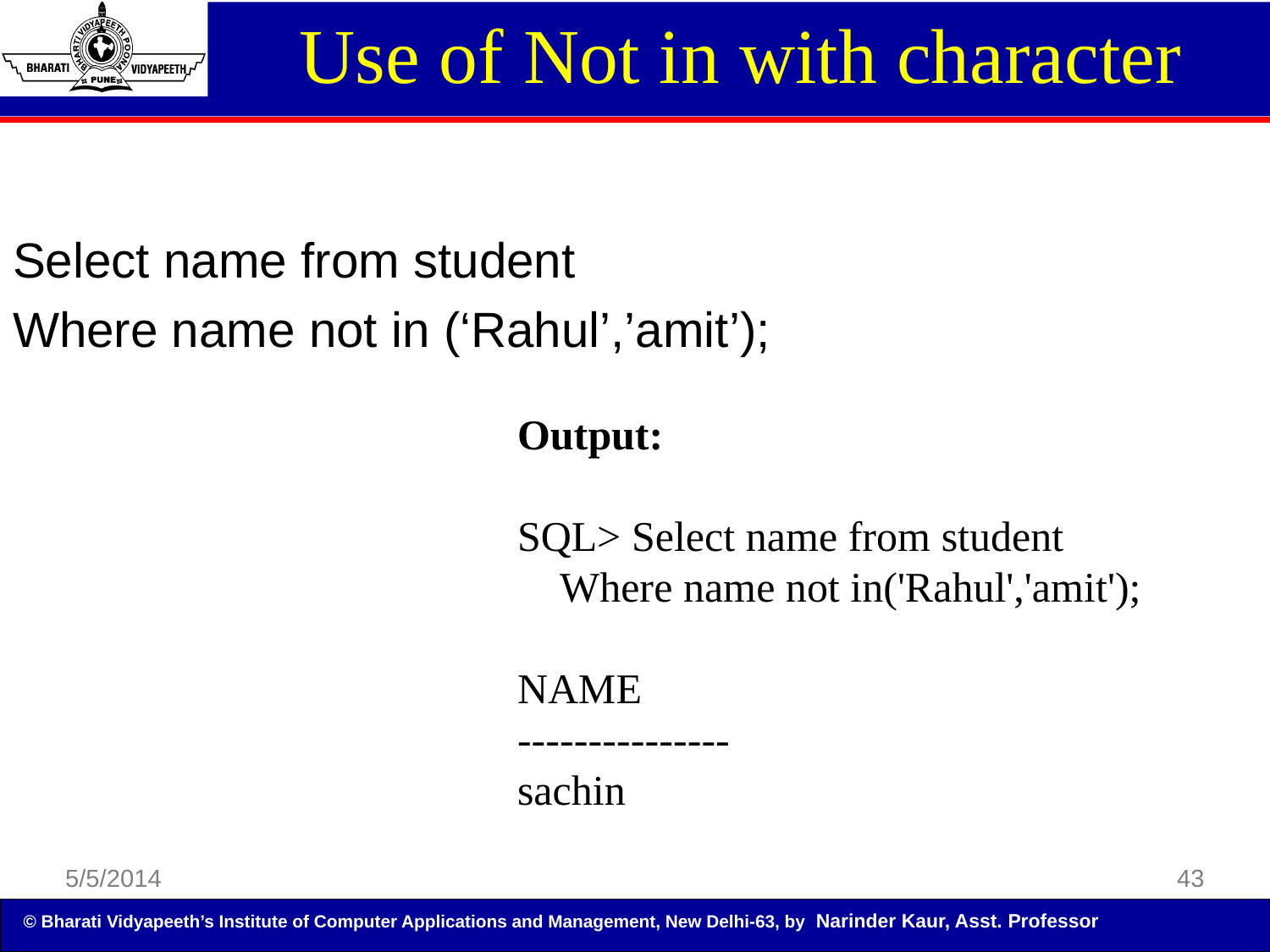

Use of Not in with character
Select name from student
Where name not in (‘Rahul’,’amit’);
Output:

SQL> Select name from student
    Where name not in('Rahul','amit');

NAME
---------------
sachin
5/5/2014
43